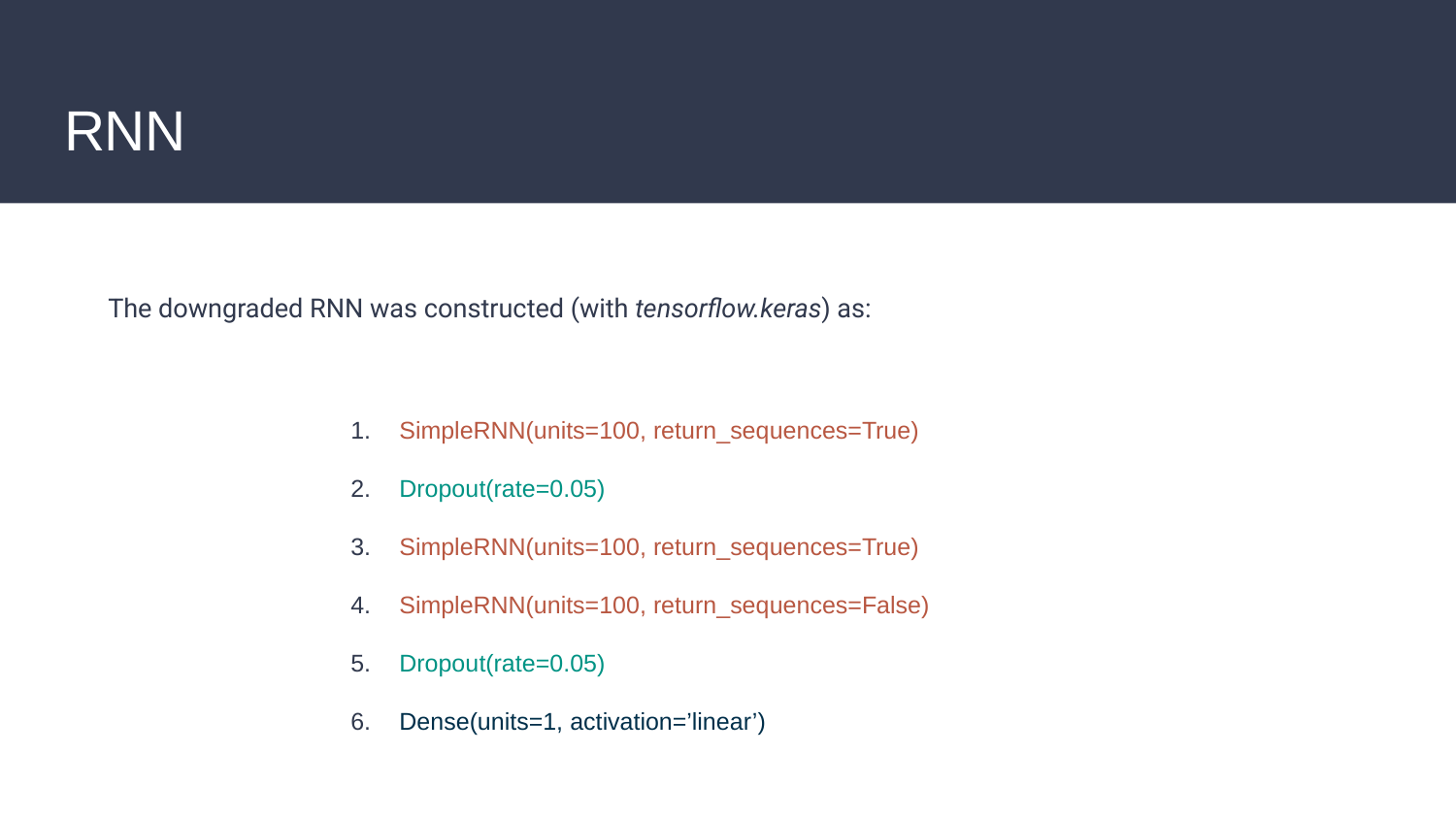

# RNN
The downgraded RNN was constructed (with tensorflow.keras) as:

SimpleRNN(units=100, return_sequences=True)
Dropout(rate=0.05)
SimpleRNN(units=100, return_sequences=True)
SimpleRNN(units=100, return_sequences=False)
Dropout(rate=0.05)
Dense(units=1, activation=’linear’)